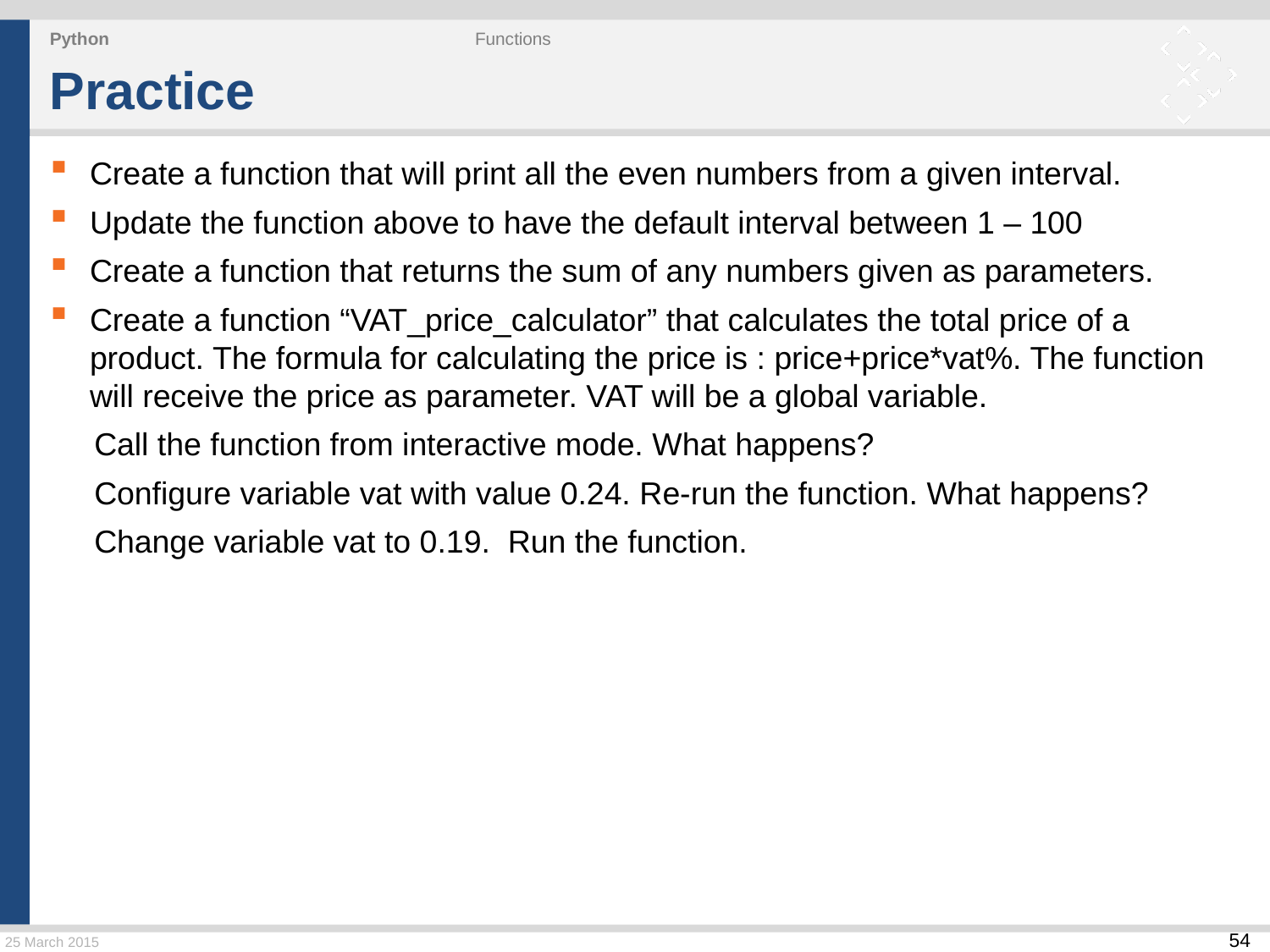

Python
Functions
Practice
Create a function that will print all the even numbers from a given interval.
Update the function above to have the default interval between 1 – 100
Create a function that returns the sum of any numbers given as parameters.
Create a function “VAT_price_calculator” that calculates the total price of a product. The formula for calculating the price is : price+price*vat%. The function will receive the price as parameter. VAT will be a global variable.
     Call the function from interactive mode. What happens?
     Configure variable vat with value 0.24. Re-run the function. What happens?
     Change variable vat to 0.19.  Run the function.

25 March 2015